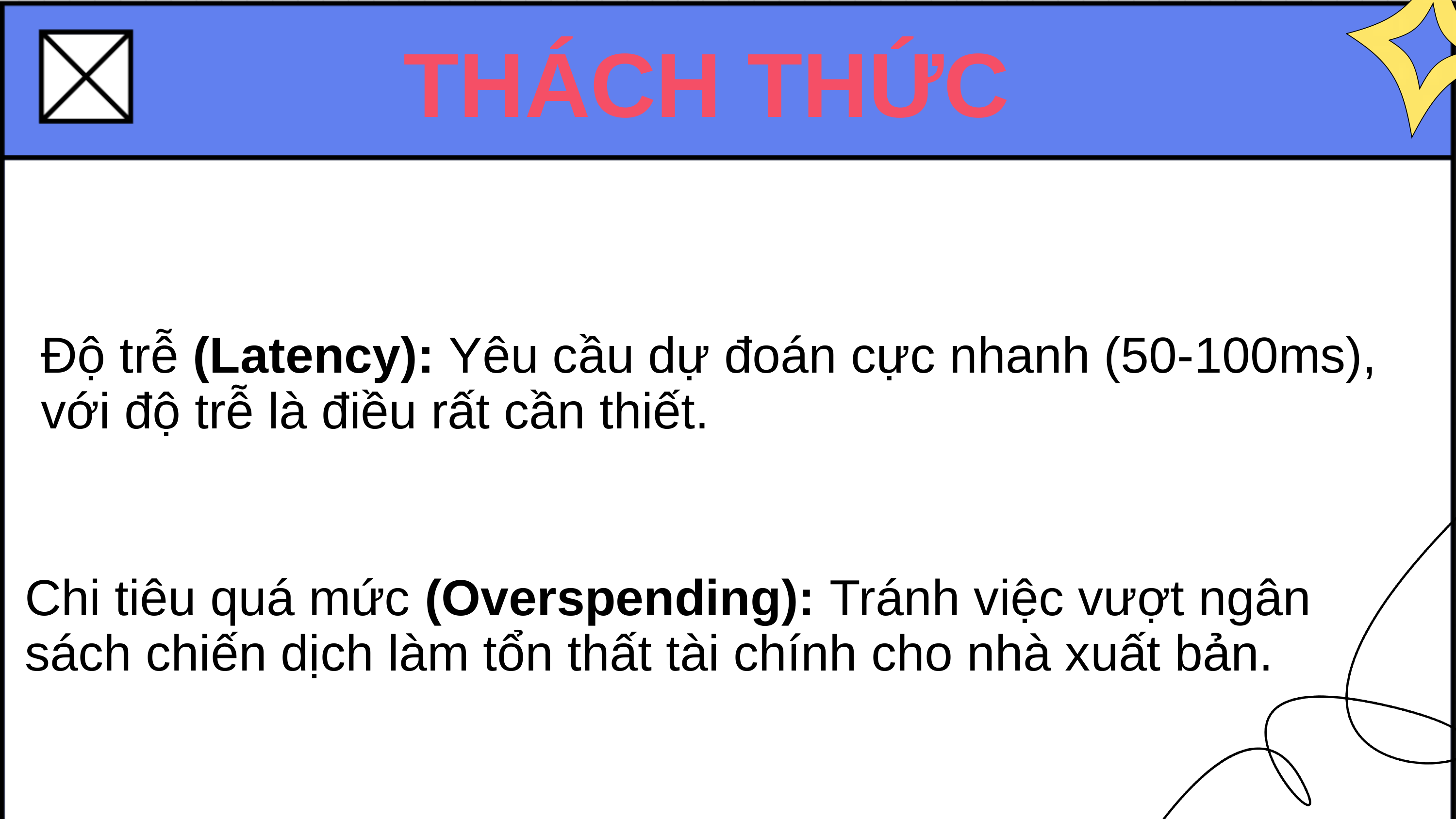

THÁCH THỨC
Sơ đồ mô hình thác nước (waterfall model).

Mô hình dự đoán cần đánh giá xác suất người dùng nhấp vào quảng cáo tại từng giai đoạn của mô hình thác nước, giúp tối ưu hóa hiệu suất hiển thị quảng cáo.
Notes and Reminders
Độ trễ (Latency): Yêu cầu dự đoán cực nhanh (50-100ms), với độ trễ là điều rất cần thiết.

Chi tiêu quá mức (Overspending): Tránh việc vượt ngân sách chiến dịch làm tổn thất tài chính cho nhà xuất bản.